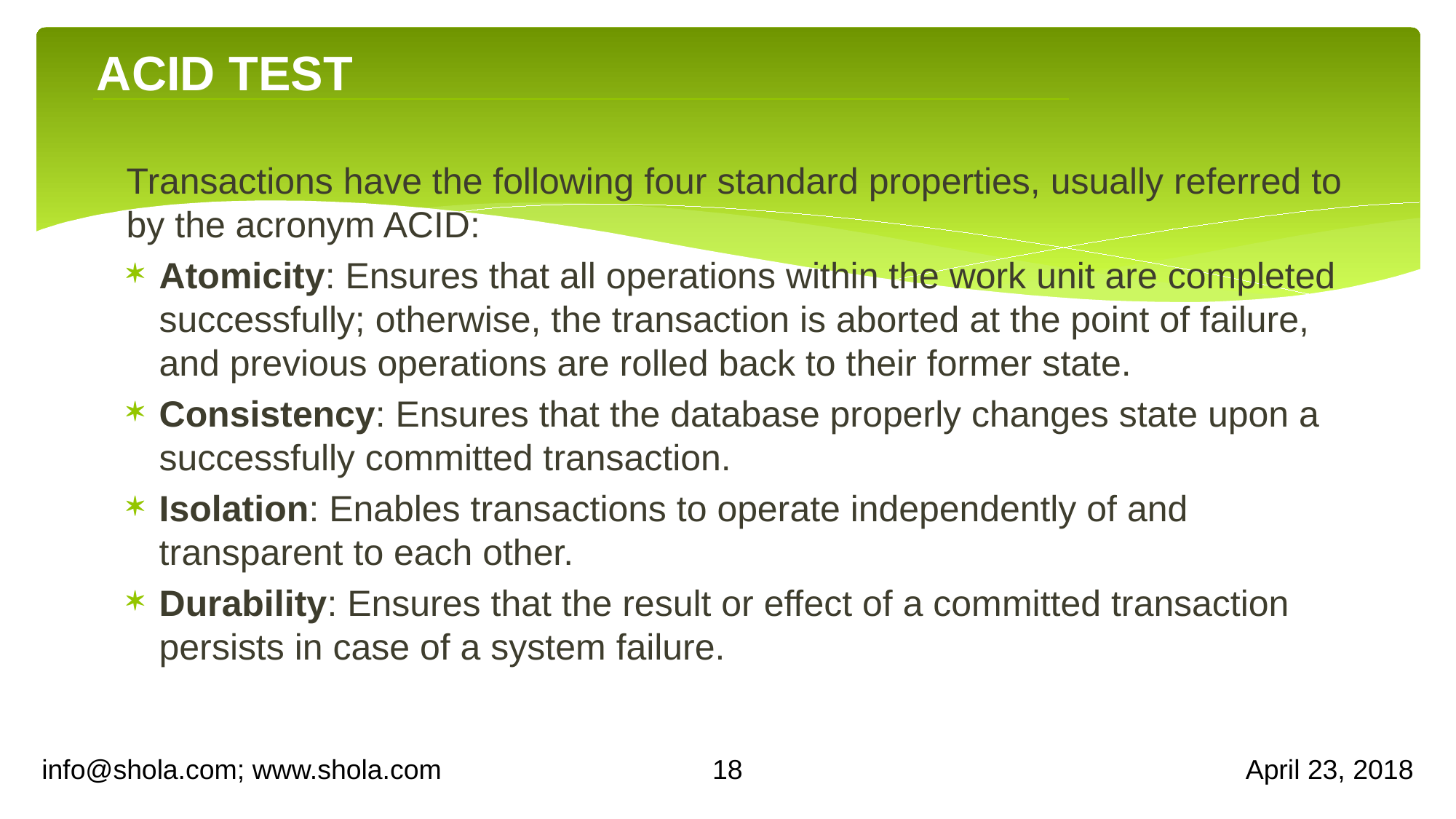

# ACID TEST
Transactions have the following four standard properties, usually referred to by the acronym ACID:
Atomicity: Ensures that all operations within the work unit are completed successfully; otherwise, the transaction is aborted at the point of failure, and previous operations are rolled back to their former state.
Consistency: Ensures that the database properly changes state upon a successfully committed transaction.
Isolation: Enables transactions to operate independently of and transparent to each other.
Durability: Ensures that the result or effect of a committed transaction persists in case of a system failure.

18
info@shola.com; www.shola.com
April 23, 2018